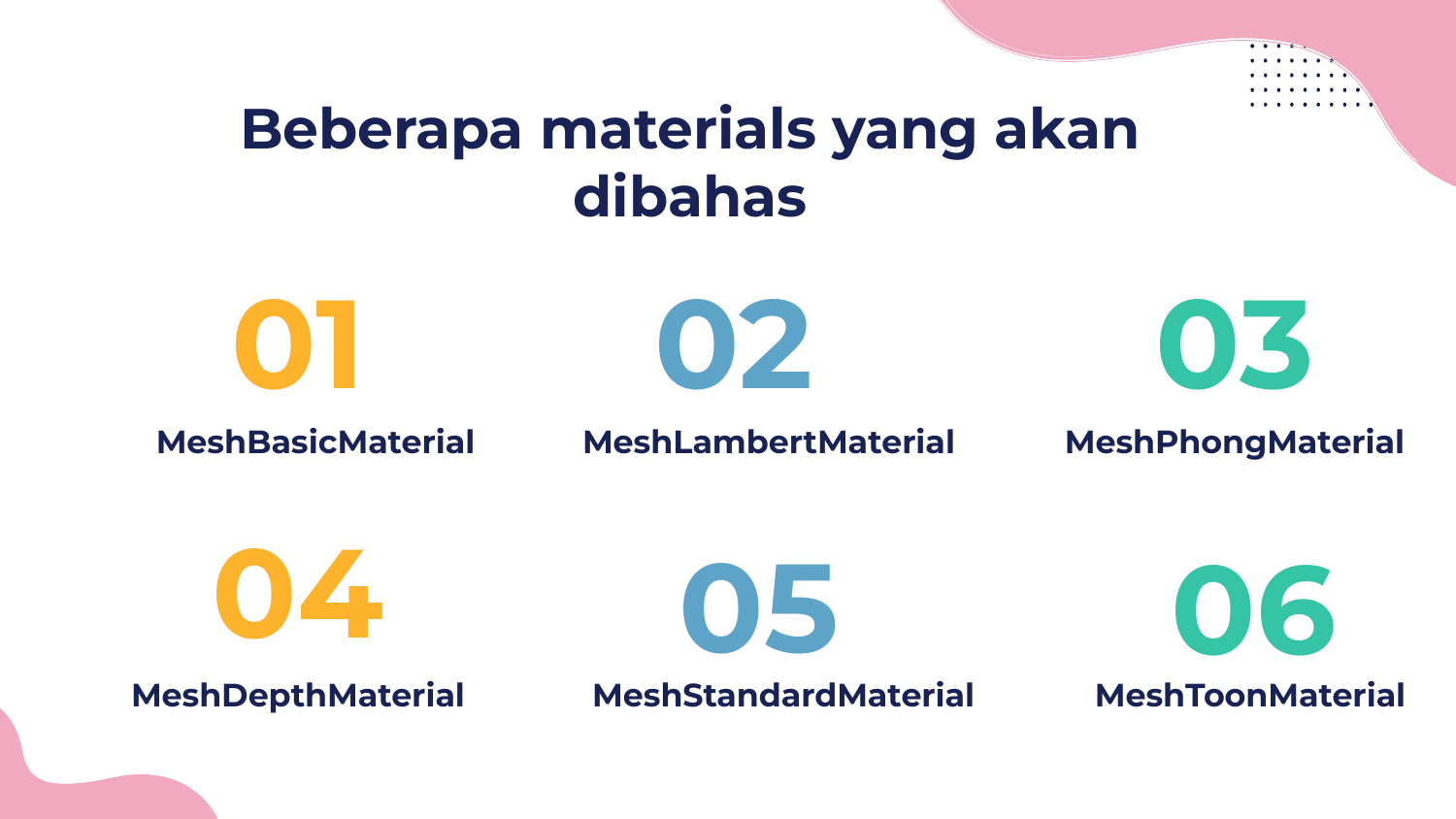

# Beberapa materials yang akan dibahas
01
02
03
MeshBasicMaterial
MeshLambertMaterial
MeshPhongMaterial
04
05
06
MeshDepthMaterial
MeshStandardMaterial
MeshToonMaterial